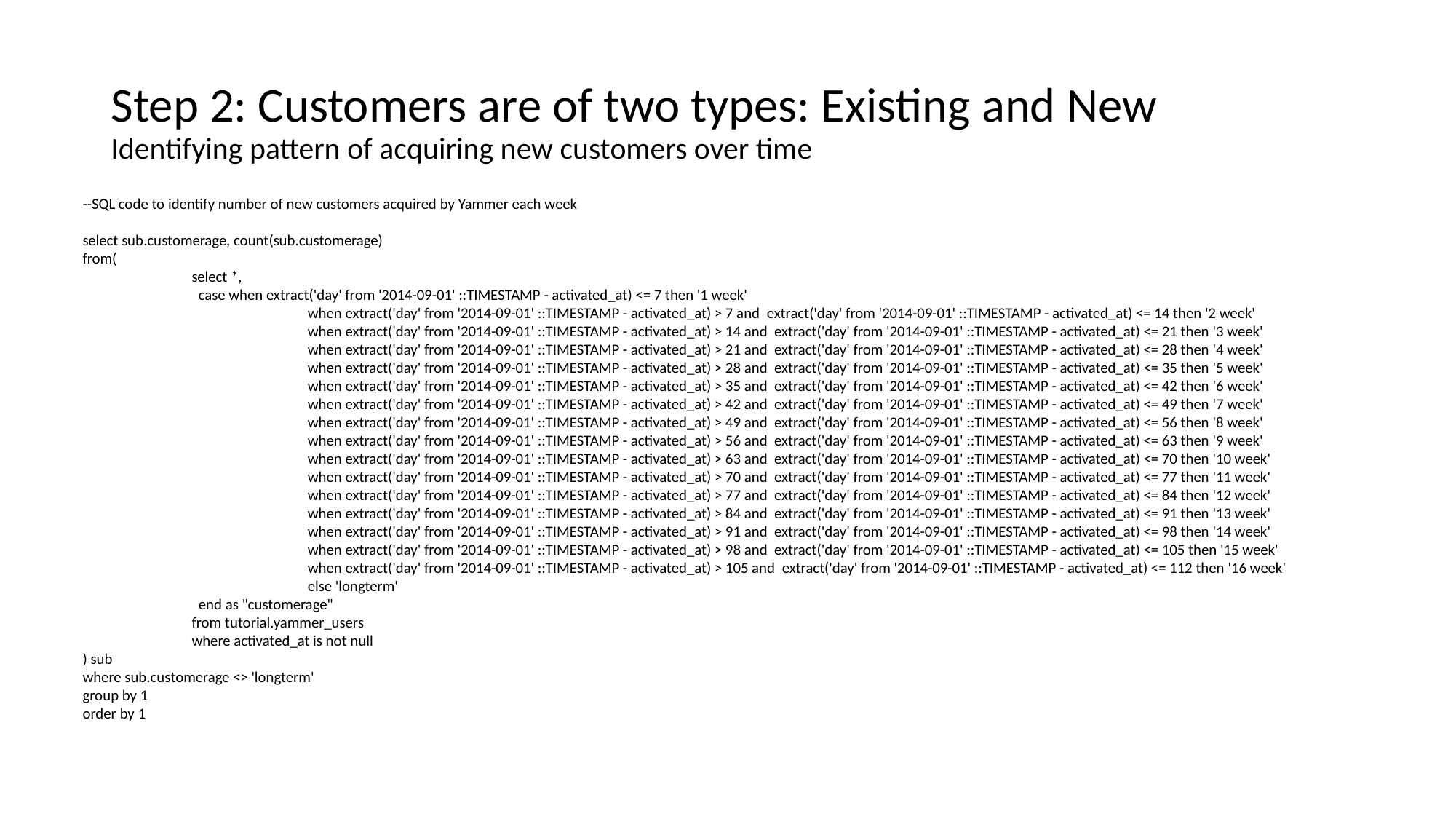

# Step 2: Customers are of two types: Existing and New Identifying pattern of acquiring new customers over time
--SQL code to identify number of new customers acquired by Yammer each week

select sub.customerage, count(sub.customerage)
from(
	select *,
	  case when extract('day' from '2014-09-01' ::TIMESTAMP - activated_at) <= 7 then '1 week'
		  when extract('day' from '2014-09-01' ::TIMESTAMP - activated_at) > 7 and  extract('day' from '2014-09-01' ::TIMESTAMP - activated_at) <= 14 then '2 week'
		  when extract('day' from '2014-09-01' ::TIMESTAMP - activated_at) > 14 and  extract('day' from '2014-09-01' ::TIMESTAMP - activated_at) <= 21 then '3 week'
		  when extract('day' from '2014-09-01' ::TIMESTAMP - activated_at) > 21 and  extract('day' from '2014-09-01' ::TIMESTAMP - activated_at) <= 28 then '4 week'
		  when extract('day' from '2014-09-01' ::TIMESTAMP - activated_at) > 28 and  extract('day' from '2014-09-01' ::TIMESTAMP - activated_at) <= 35 then '5 week'
		  when extract('day' from '2014-09-01' ::TIMESTAMP - activated_at) > 35 and  extract('day' from '2014-09-01' ::TIMESTAMP - activated_at) <= 42 then '6 week'
		  when extract('day' from '2014-09-01' ::TIMESTAMP - activated_at) > 42 and  extract('day' from '2014-09-01' ::TIMESTAMP - activated_at) <= 49 then '7 week'
		  when extract('day' from '2014-09-01' ::TIMESTAMP - activated_at) > 49 and  extract('day' from '2014-09-01' ::TIMESTAMP - activated_at) <= 56 then '8 week'
		  when extract('day' from '2014-09-01' ::TIMESTAMP - activated_at) > 56 and  extract('day' from '2014-09-01' ::TIMESTAMP - activated_at) <= 63 then '9 week'
		  when extract('day' from '2014-09-01' ::TIMESTAMP - activated_at) > 63 and  extract('day' from '2014-09-01' ::TIMESTAMP - activated_at) <= 70 then '10 week'
		  when extract('day' from '2014-09-01' ::TIMESTAMP - activated_at) > 70 and  extract('day' from '2014-09-01' ::TIMESTAMP - activated_at) <= 77 then '11 week'
		  when extract('day' from '2014-09-01' ::TIMESTAMP - activated_at) > 77 and  extract('day' from '2014-09-01' ::TIMESTAMP - activated_at) <= 84 then '12 week'
		  when extract('day' from '2014-09-01' ::TIMESTAMP - activated_at) > 84 and  extract('day' from '2014-09-01' ::TIMESTAMP - activated_at) <= 91 then '13 week'
		  when extract('day' from '2014-09-01' ::TIMESTAMP - activated_at) > 91 and  extract('day' from '2014-09-01' ::TIMESTAMP - activated_at) <= 98 then '14 week'
		  when extract('day' from '2014-09-01' ::TIMESTAMP - activated_at) > 98 and  extract('day' from '2014-09-01' ::TIMESTAMP - activated_at) <= 105 then '15 week'
		  when extract('day' from '2014-09-01' ::TIMESTAMP - activated_at) > 105 and  extract('day' from '2014-09-01' ::TIMESTAMP - activated_at) <= 112 then '16 week'
		  else 'longterm'
	  end as "customerage"
	from tutorial.yammer_users
	where activated_at is not null
) sub
where sub.customerage <> 'longterm'
group by 1
order by 1